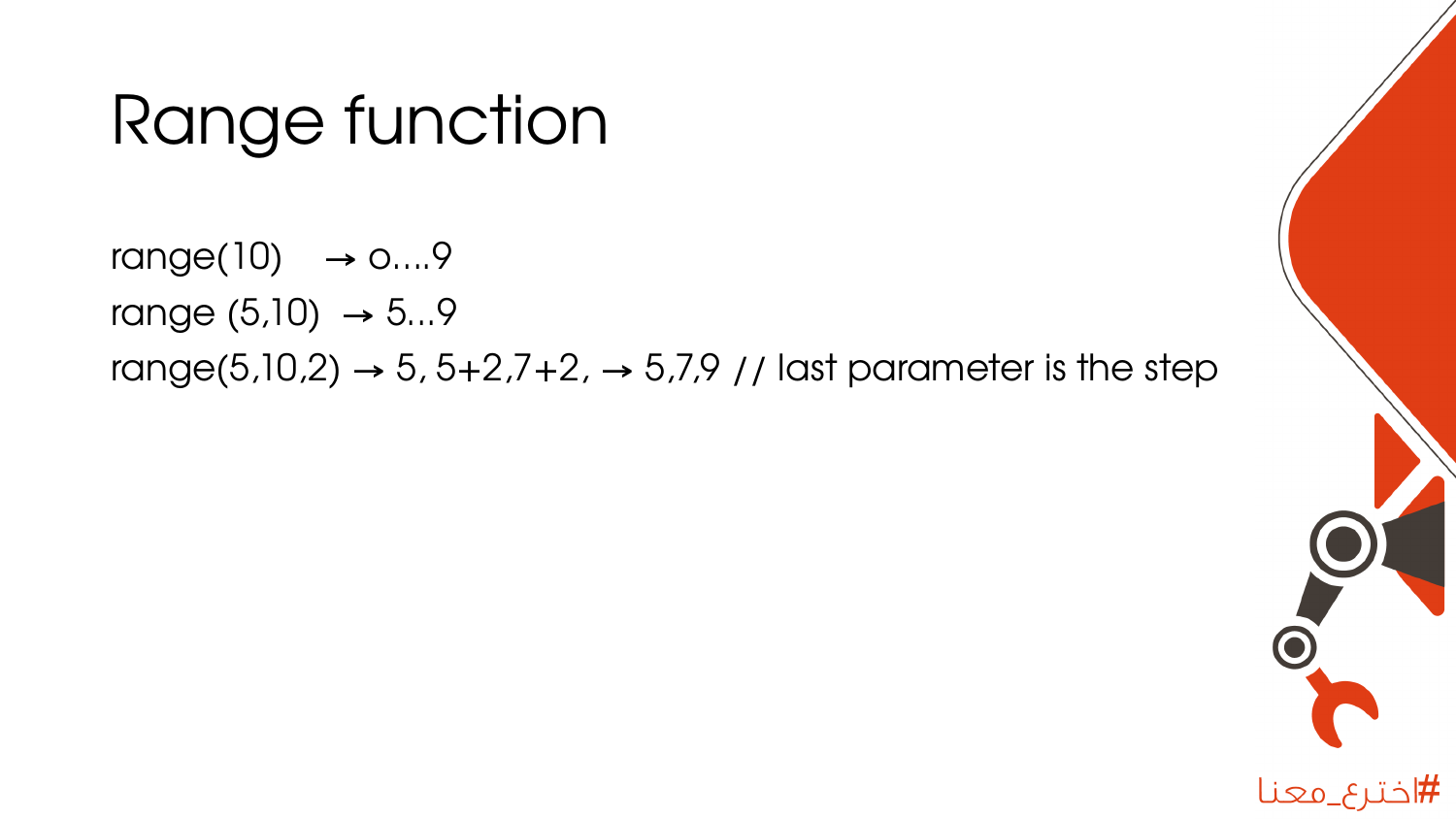

# Range function
range(10)    → o….9
range (5,10)  → 5...9
range(5,10,2) → 5, 5+2,7+2, → 5,7,9 // last parameter is the step